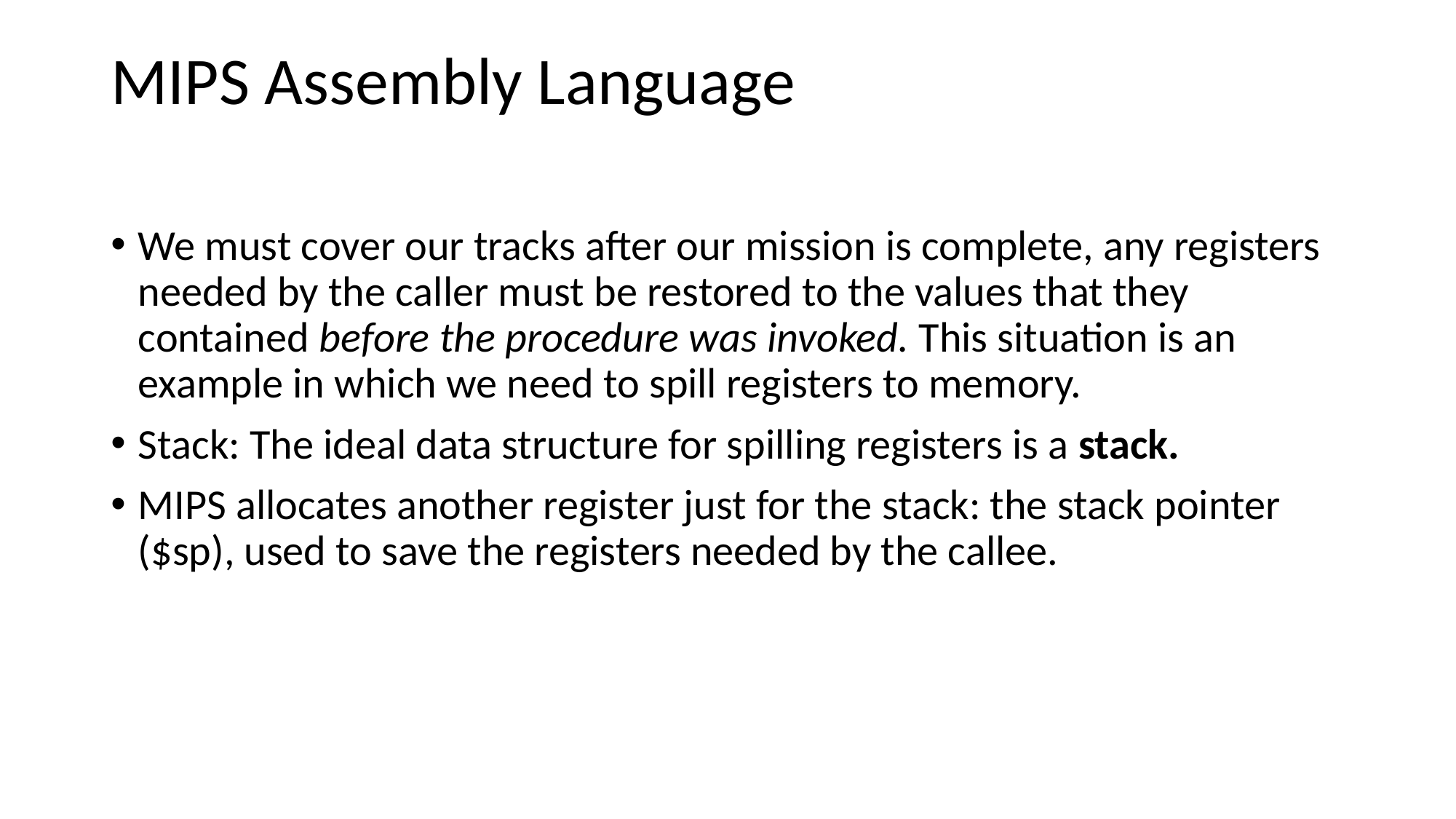

# MIPS Assembly Language
We must cover our tracks after our mission is complete, any registers needed by the caller must be restored to the values that they contained before the procedure was invoked. This situation is an example in which we need to spill registers to memory.
Stack: The ideal data structure for spilling registers is a stack.
MIPS allocates another register just for the stack: the stack pointer ($sp), used to save the registers needed by the callee.